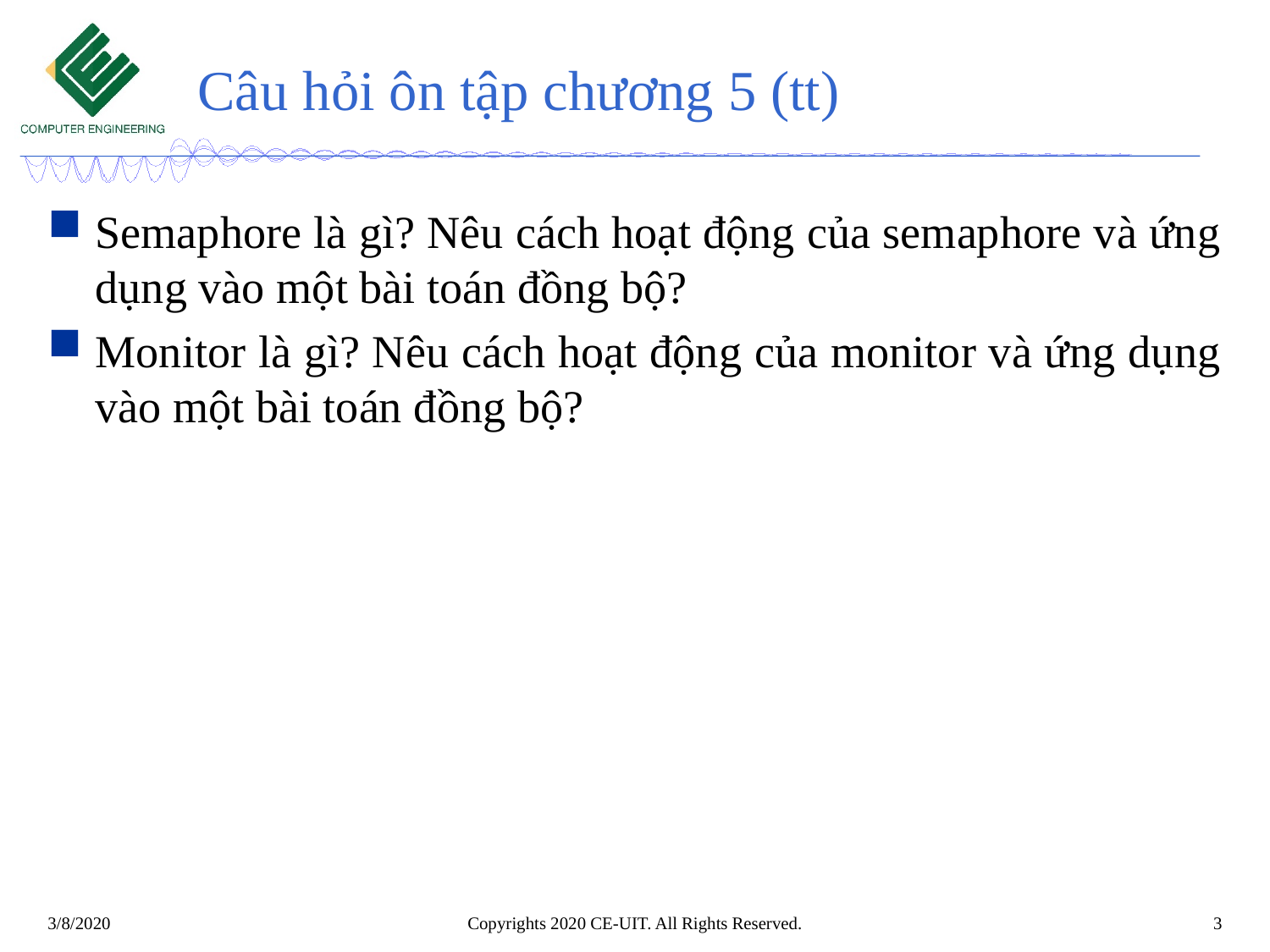

# Câu hỏi ôn tập chương 5 (tt)
Semaphore là gì? Nêu cách hoạt động của semaphore và ứng dụng vào một bài toán đồng bộ?
Monitor là gì? Nêu cách hoạt động của monitor và ứng dụng vào một bài toán đồng bộ?
Copyrights 2020 CE-UIT. All Rights Reserved.
3
3/8/2020